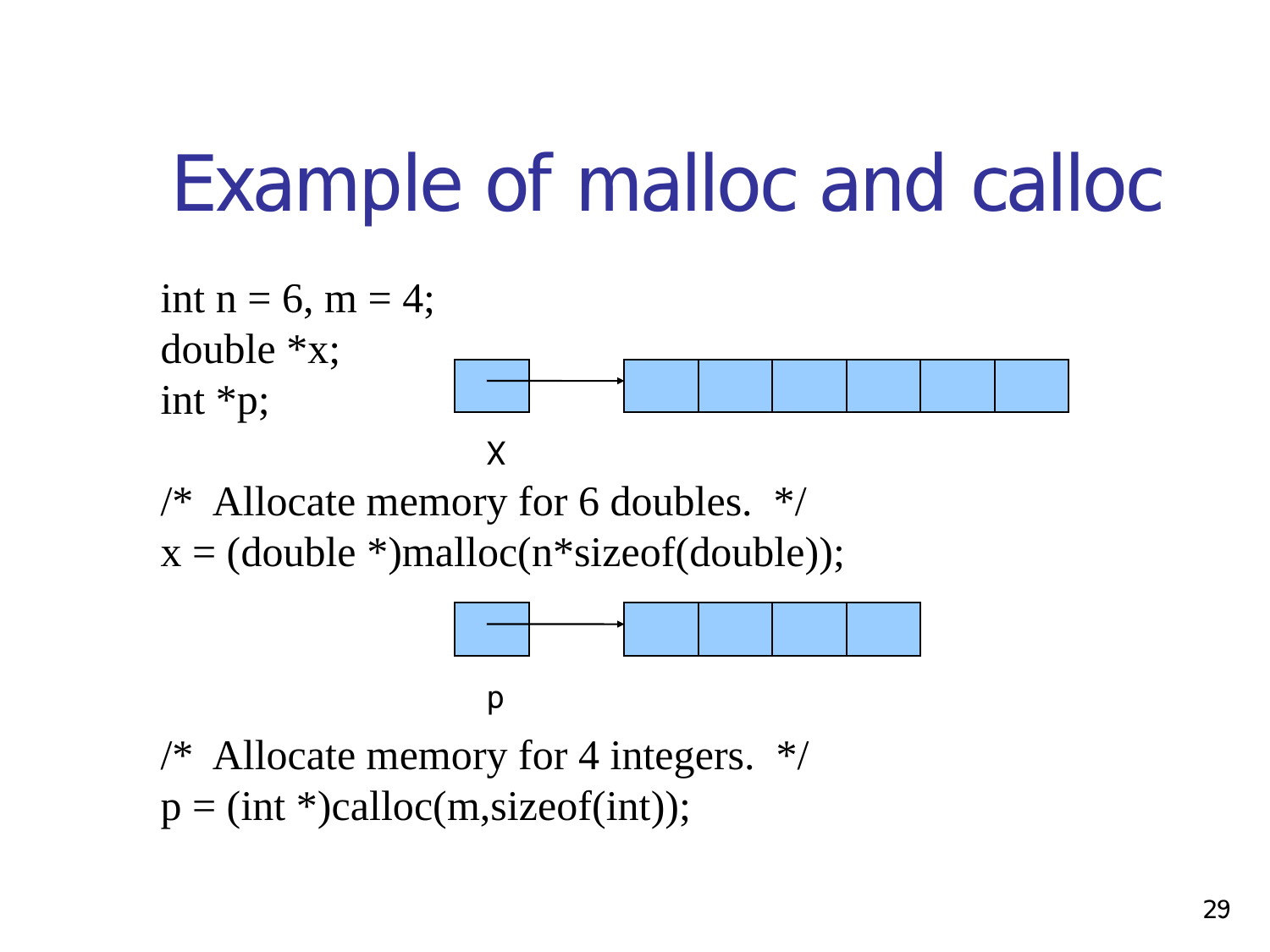

# Example of malloc and calloc
int n = 6, m = 4;
double *x;
int *p;

/*  Allocate memory for 6 doubles.  */
x = (double *)malloc(n*sizeof(double));

/*  Allocate memory for 4 integers.  */
p = (int *)calloc(m,sizeof(int));

X

p
29